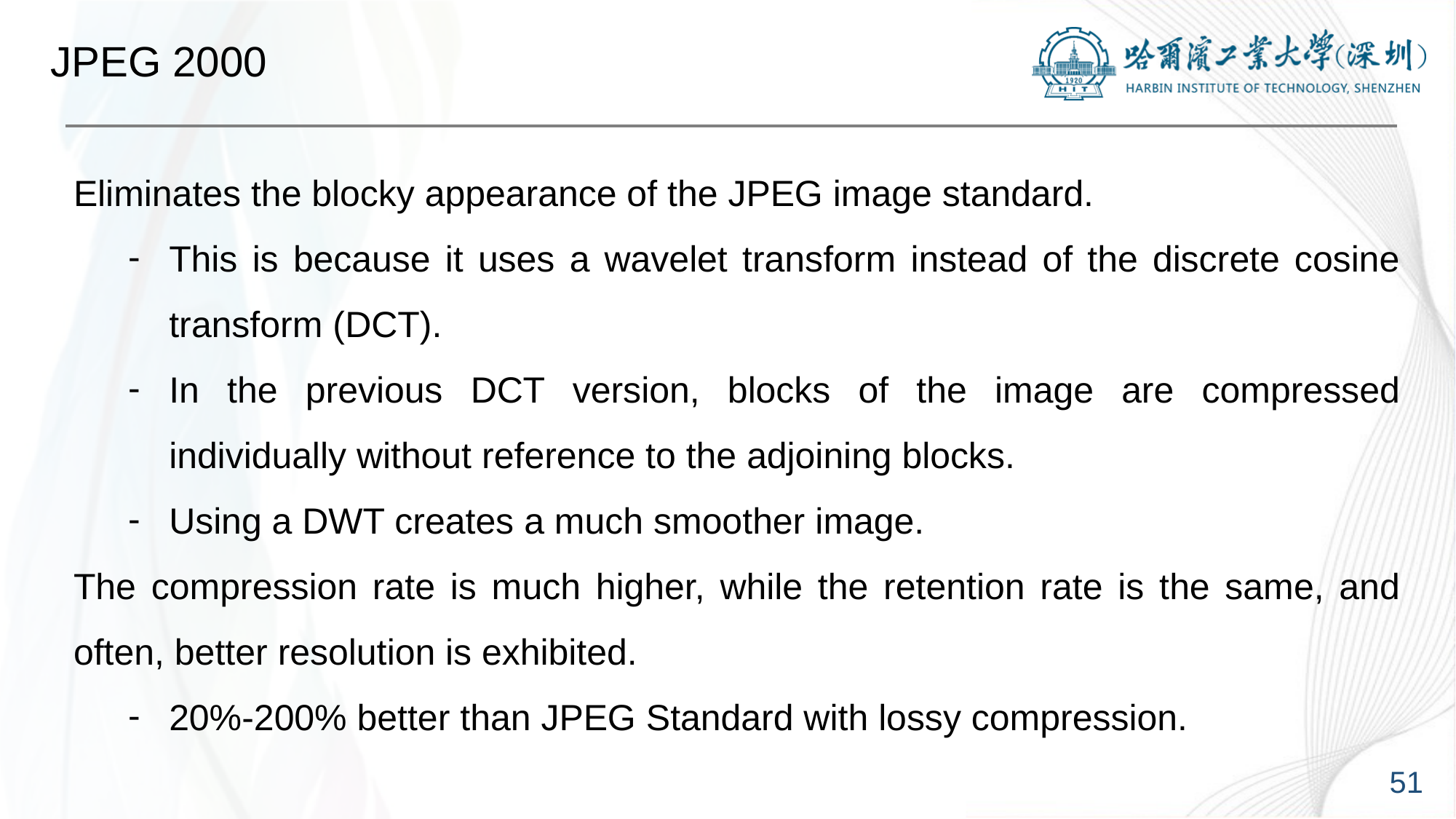

# JPEG 2000
Eliminates the blocky appearance of the JPEG image standard.
This is because it uses a wavelet transform instead of the discrete cosine transform (DCT).
In the previous DCT version, blocks of the image are compressed individually without reference to the adjoining blocks.
Using a DWT creates a much smoother image.
The compression rate is much higher, while the retention rate is the same, and often, better resolution is exhibited.
20%-200% better than JPEG Standard with lossy compression.

51